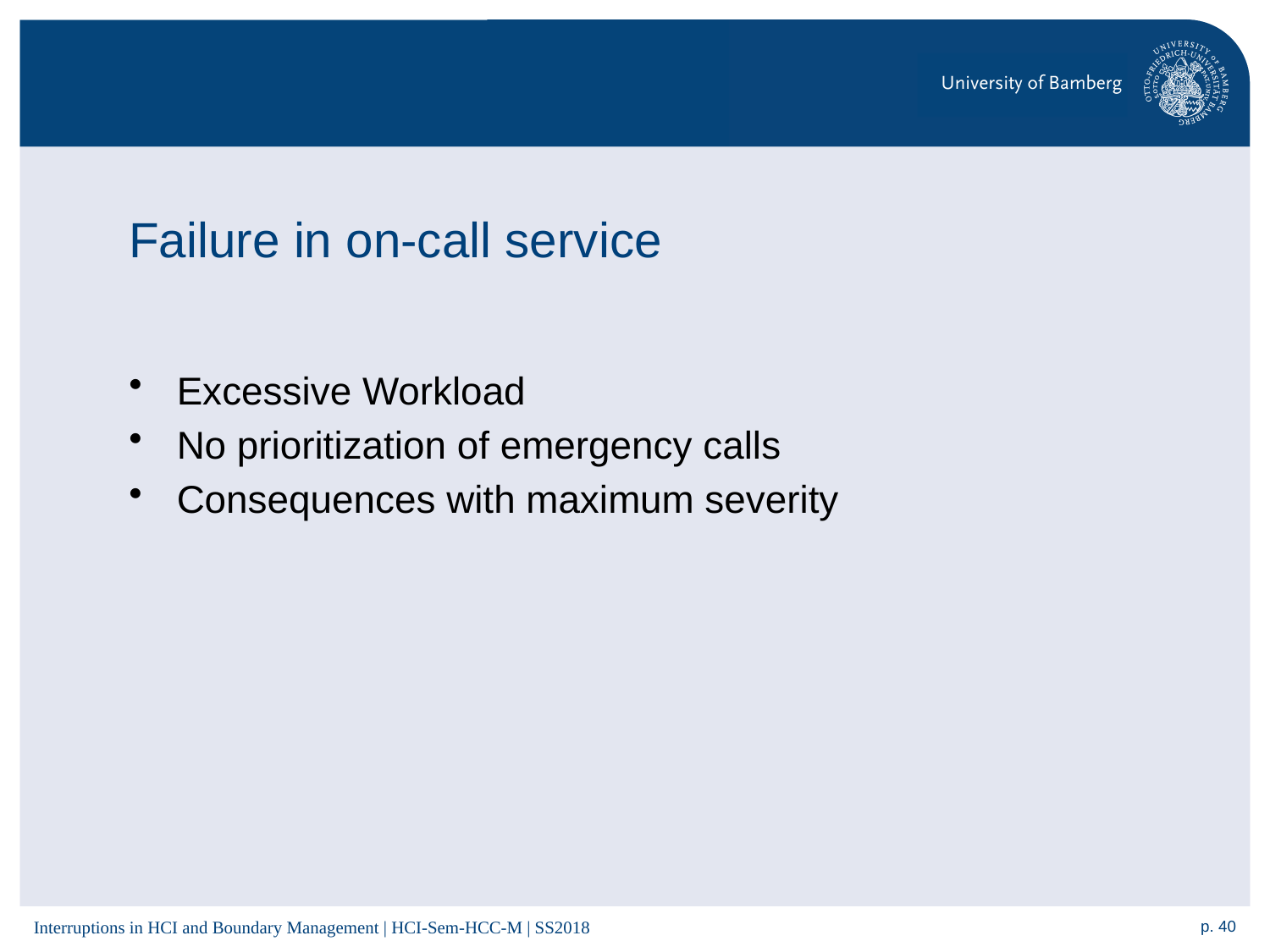

# Failure in on-call service
Excessive Workload
No prioritization of emergency calls
Consequences with maximum severity